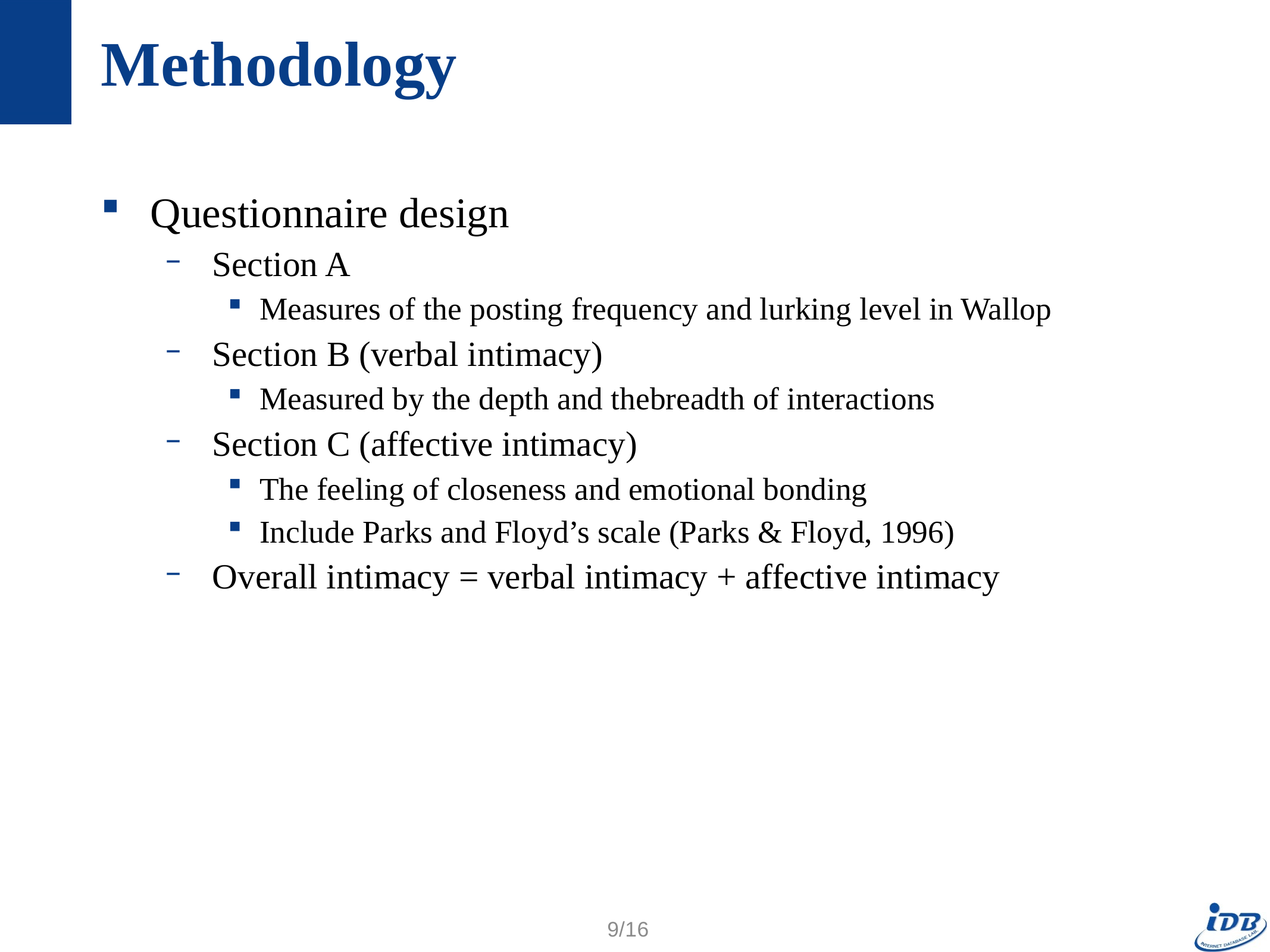

# Methodology
Questionnaire design
Section A
Measures of the posting frequency and lurking level in Wallop
Section B (verbal intimacy)
Measured by the depth and thebreadth of interactions
Section C (affective intimacy)
The feeling of closeness and emotional bonding
Include Parks and Floyd’s scale (Parks & Floyd, 1996)
Overall intimacy = verbal intimacy + affective intimacy
9/16